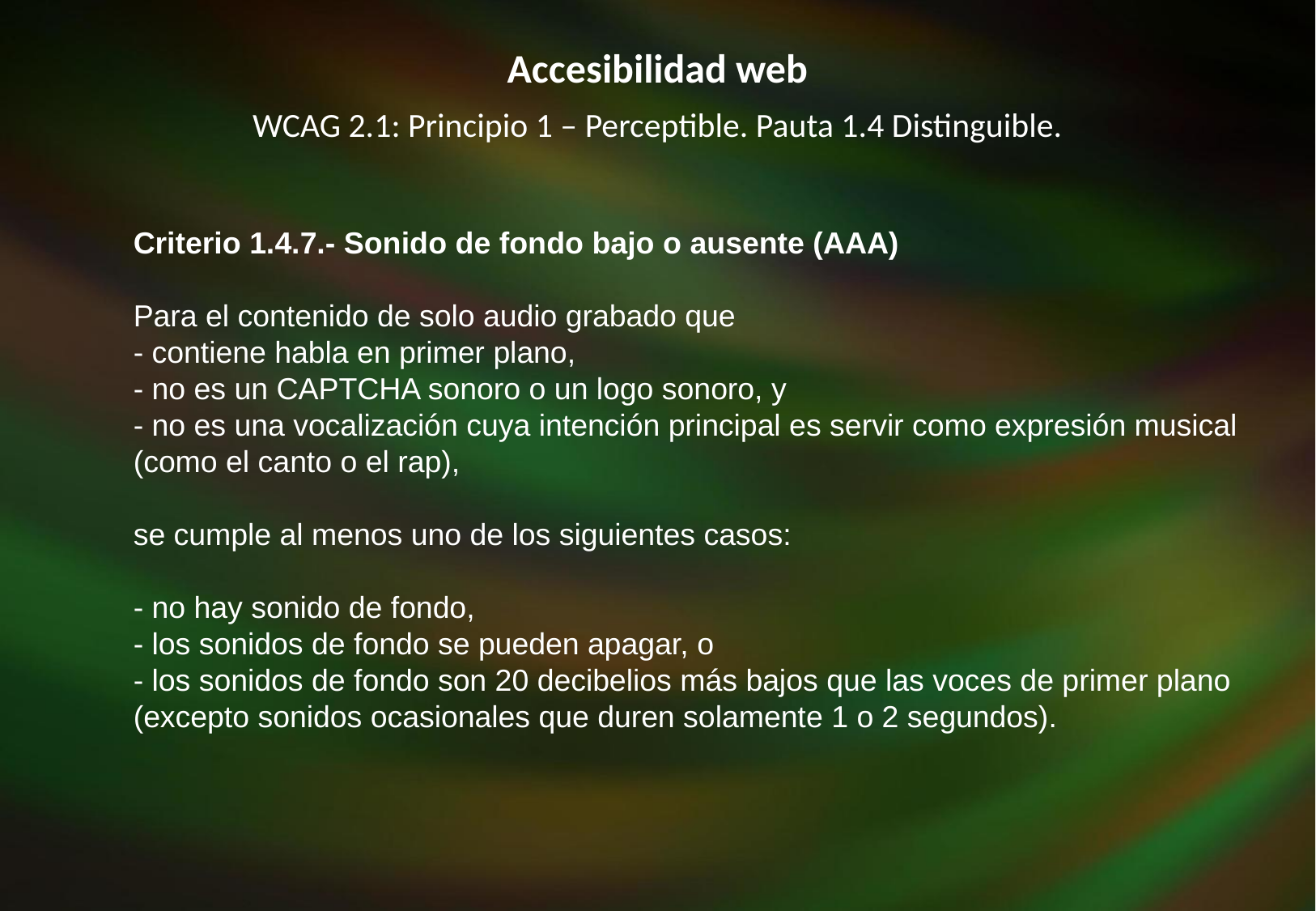

Accesibilidad web
WCAG 2.1: Principio 1 – Perceptible. Pauta 1.4 Distinguible.
Criterio 1.4.7.- Sonido de fondo bajo o ausente (AAA)

Para el contenido de solo audio grabado que
- contiene habla en primer plano,
- no es un CAPTCHA sonoro o un logo sonoro, y
- no es una vocalización cuya intención principal es servir como expresión musical
(como el canto o el rap),

se cumple al menos uno de los siguientes casos:

- no hay sonido de fondo,
- los sonidos de fondo se pueden apagar, o
- los sonidos de fondo son 20 decibelios más bajos que las voces de primer plano
(excepto sonidos ocasionales que duren solamente 1 o 2 segundos).